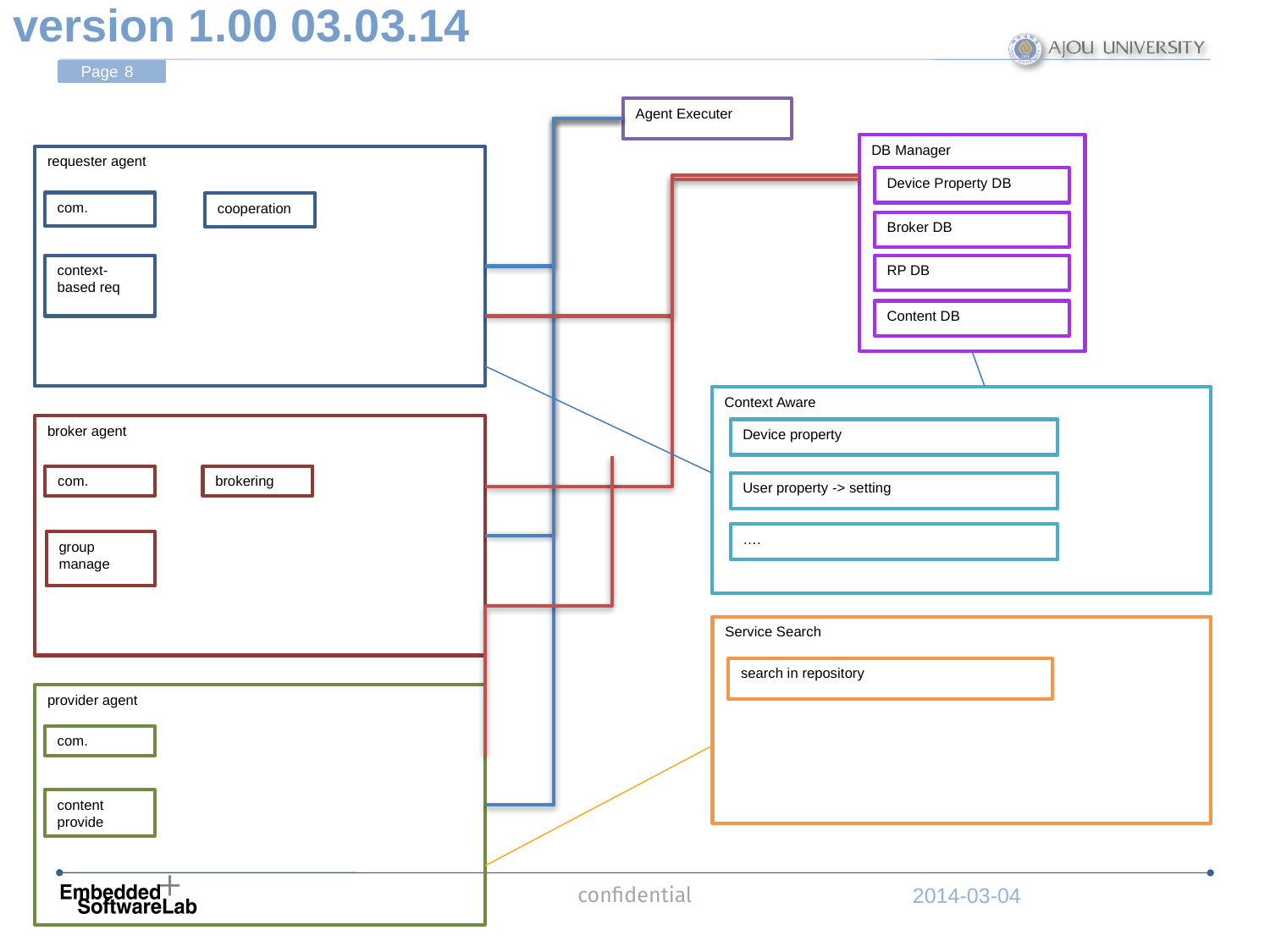

# version 1.00 03.03.14

Agent Executer
DB Manager
requester agent
Device Property DB
com.
cooperation
Broker DB
RP DB
context-based req
Content DB
Context Aware
broker agent
Device property
com.
brokering
User property -> setting
….
group manage
Service Search
search in repository
provider agent
com.
content provide